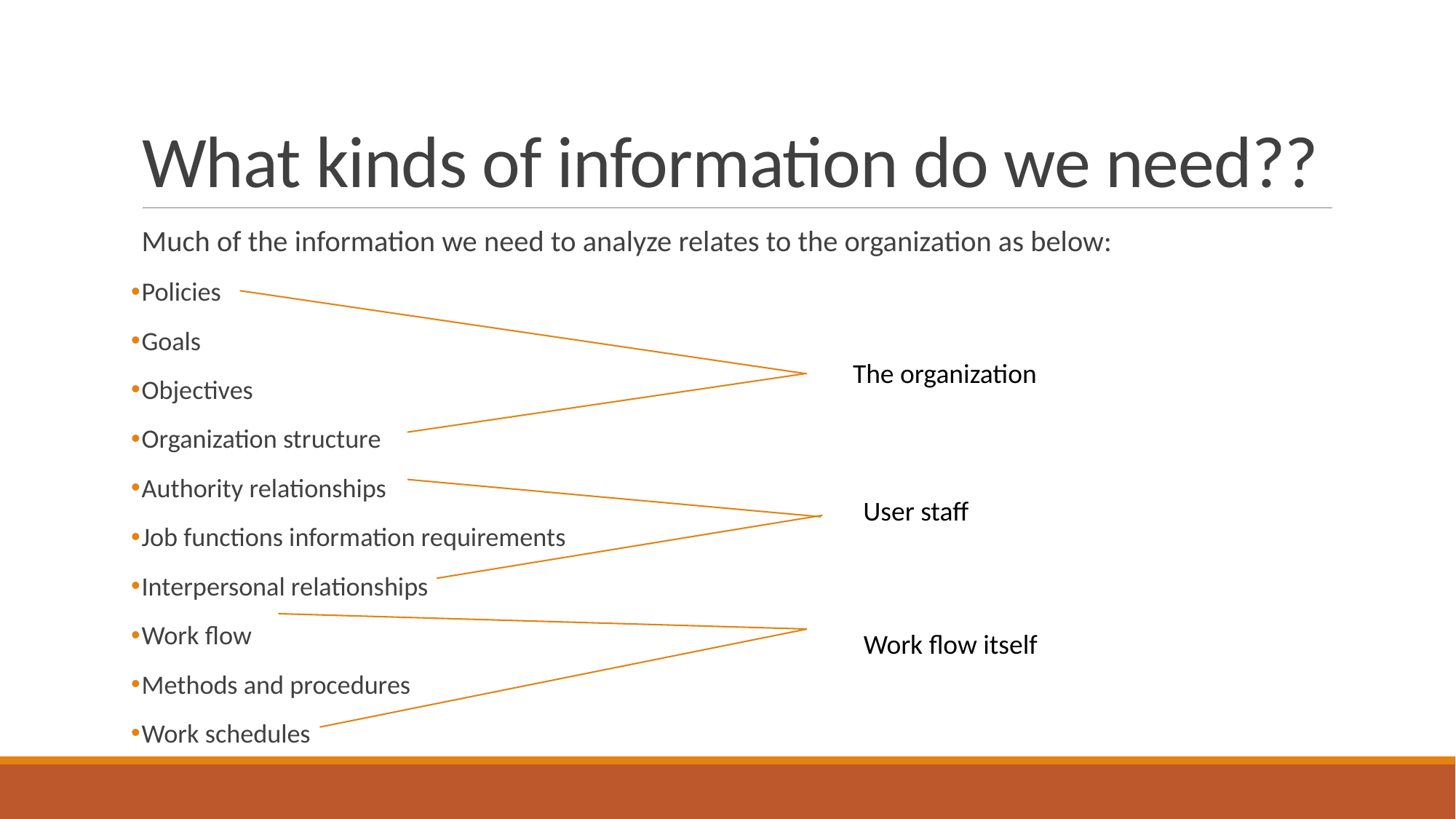

# What kinds of information do we need??
Much of the information we need to analyze relates to the organization as below:
Policies
Goals
Objectives
Organization structure
Authority relationships
Job functions information requirements
Interpersonal relationships
Work flow
Methods and procedures
Work schedules
The organization
User staff
Work flow itself